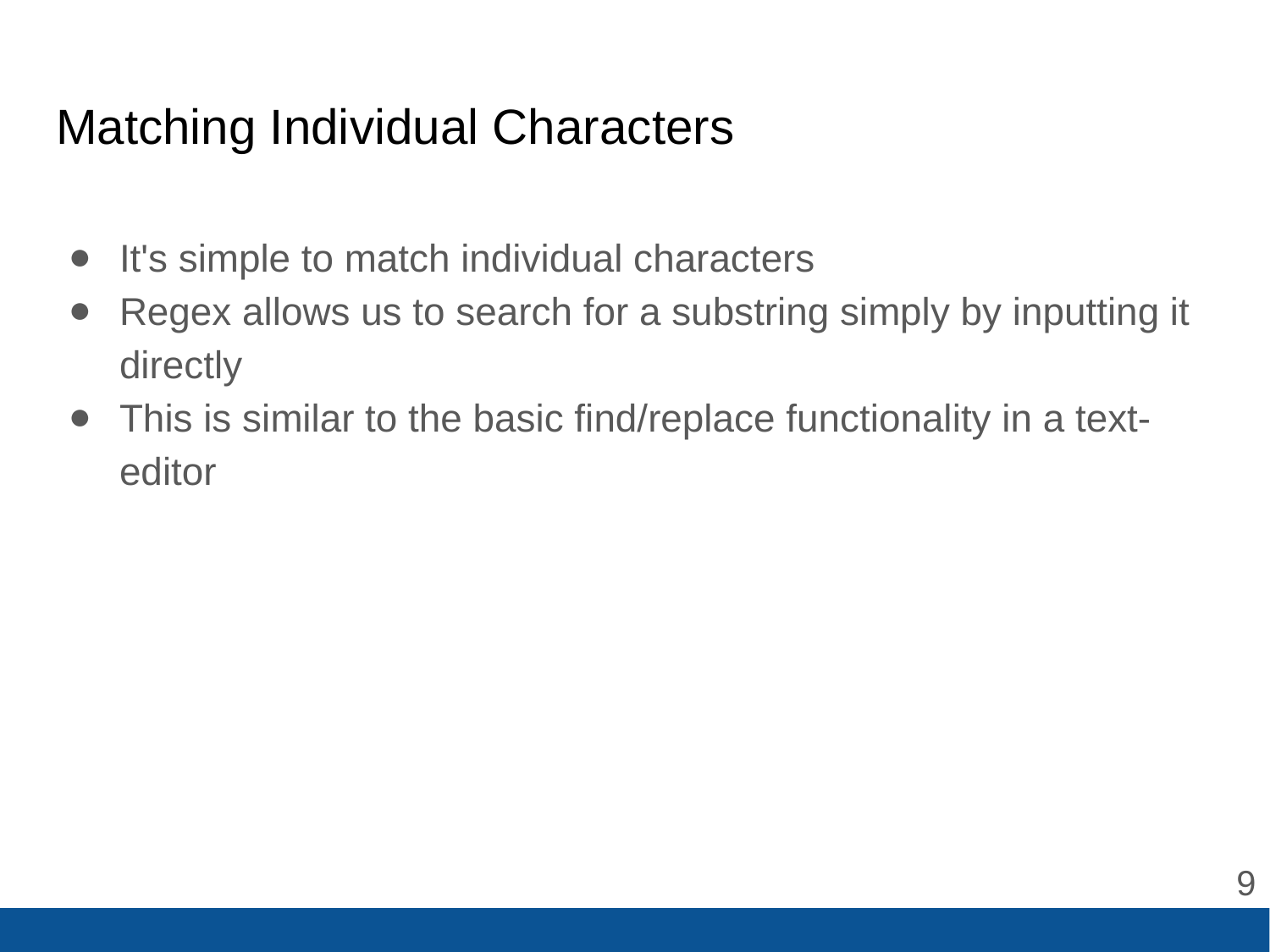

# Matching Individual Characters
It's simple to match individual characters
Regex allows us to search for a substring simply by inputting it directly
This is similar to the basic find/replace functionality in a text-editor

9